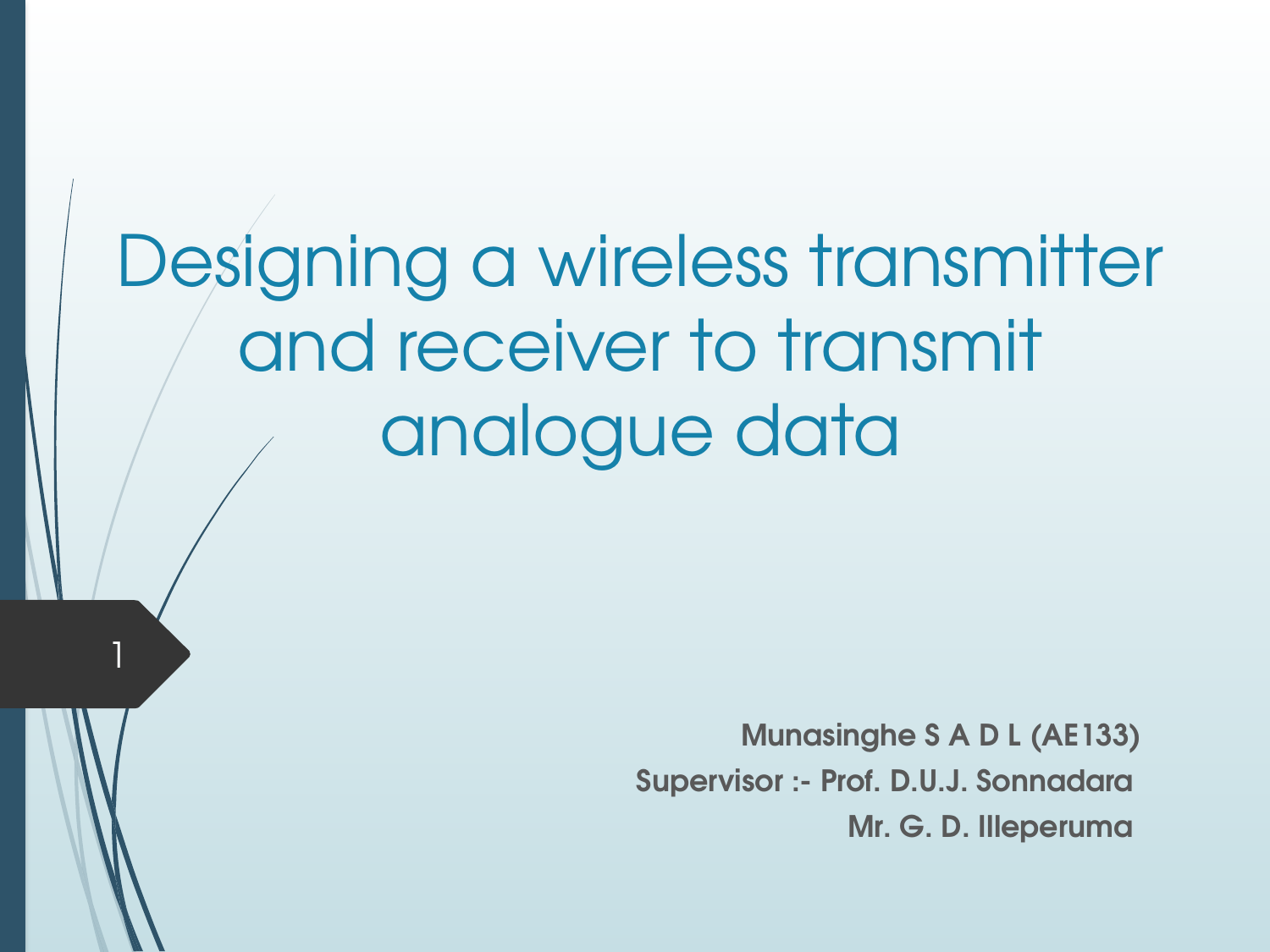

# Designing a wireless transmitter and receiver to transmit analogue data

Munasinghe S A D L (AE133)
Supervisor :- Prof. D.U.J. Sonnadara
Mr. G. D. Illeperuma

1